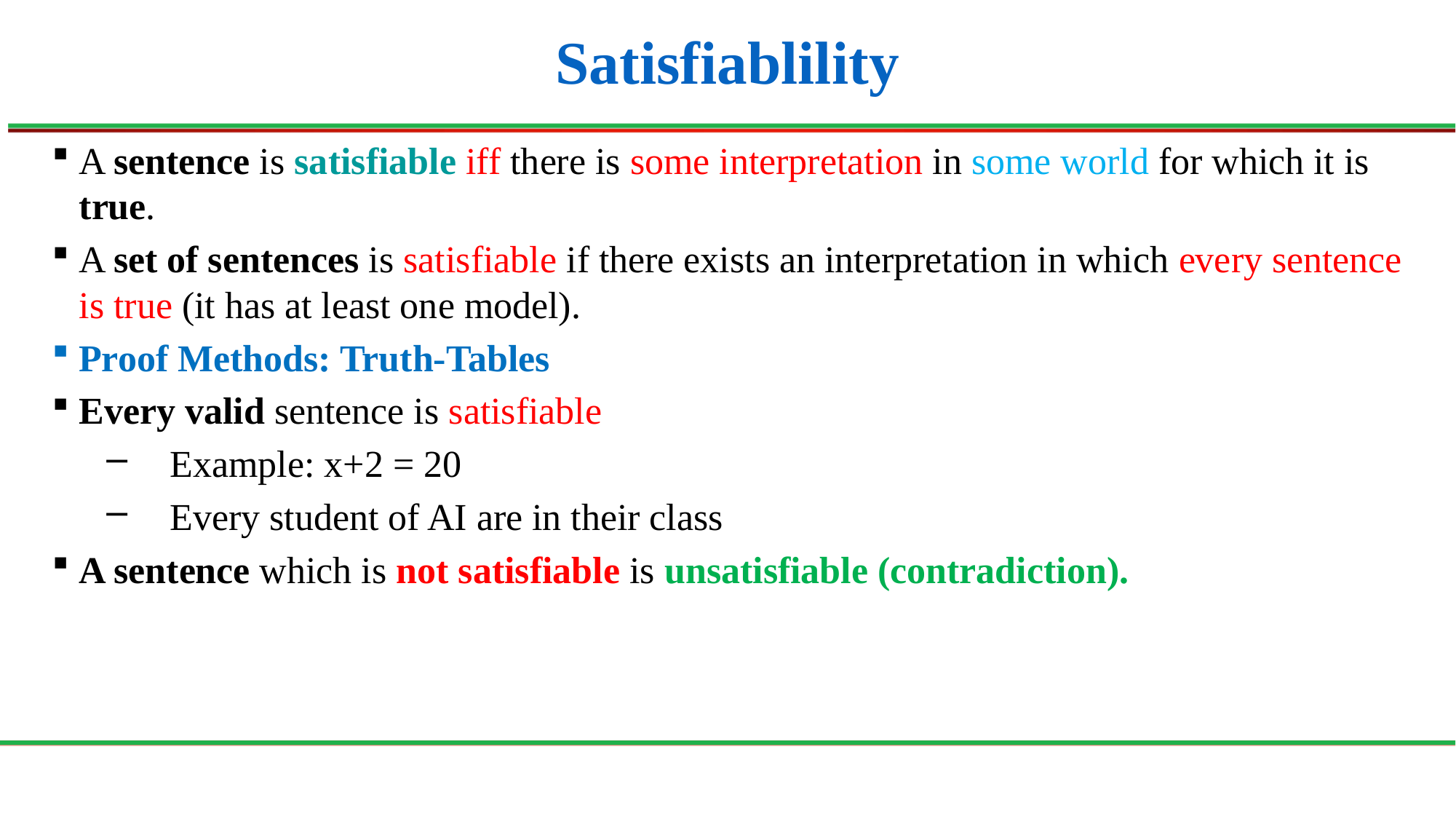

# Satisfiablility
A sentence is satisfiable iff there is some interpretation in some world for which it is true.
A set of sentences is satisfiable if there exists an interpretation in which every sentence is true (it has at least one model).
 Proof Methods: Truth-Tables
Every valid sentence is satisfiable
Example: x+2 = 20
Every student of AI are in their class
A sentence which is not satisfiable is unsatisfiable (contradiction).